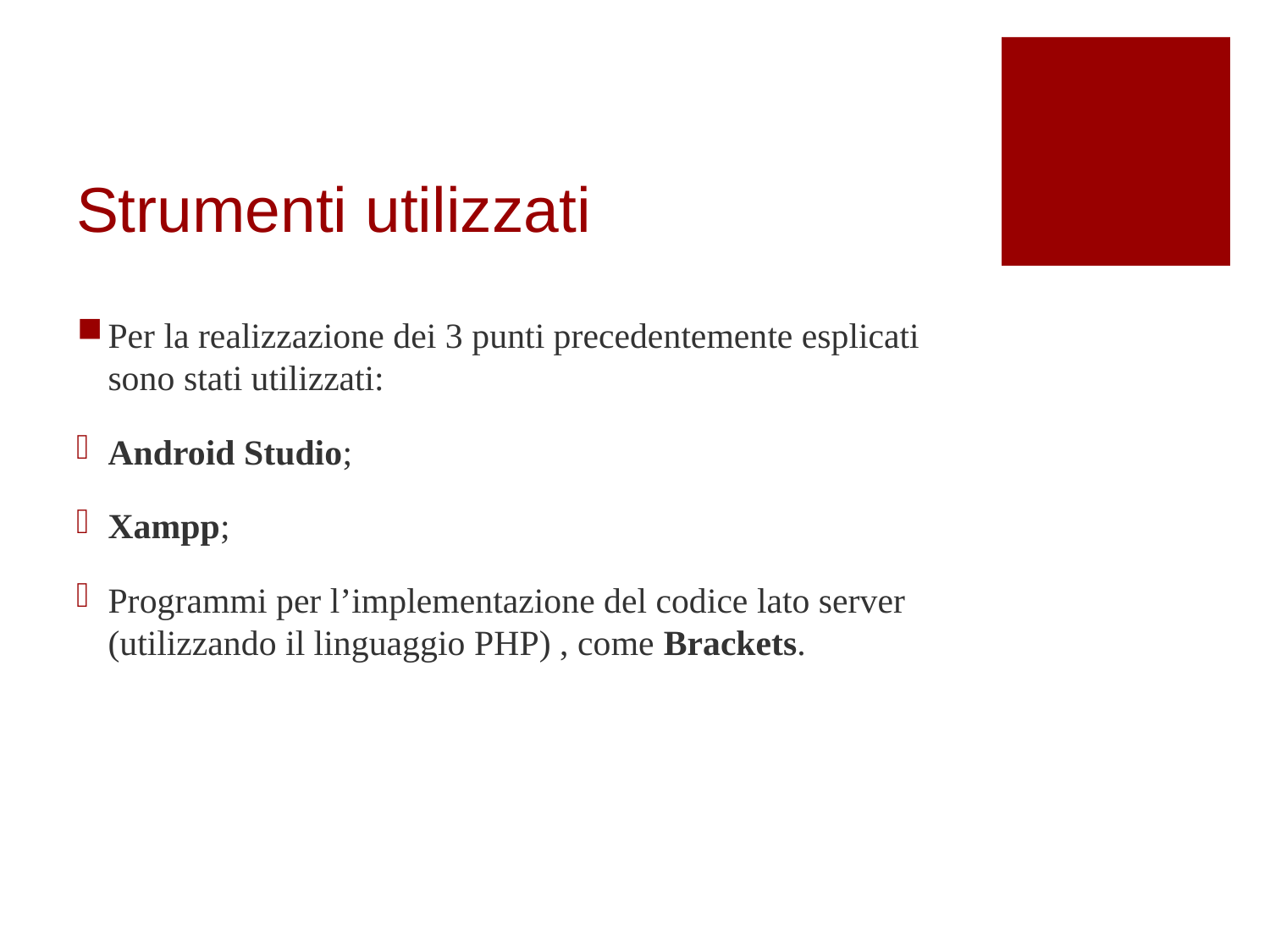

# Strumenti utilizzati
Per la realizzazione dei 3 punti precedentemente esplicati sono stati utilizzati:
Android Studio;
Xampp;
Programmi per l’implementazione del codice lato server (utilizzando il linguaggio PHP) , come Brackets.